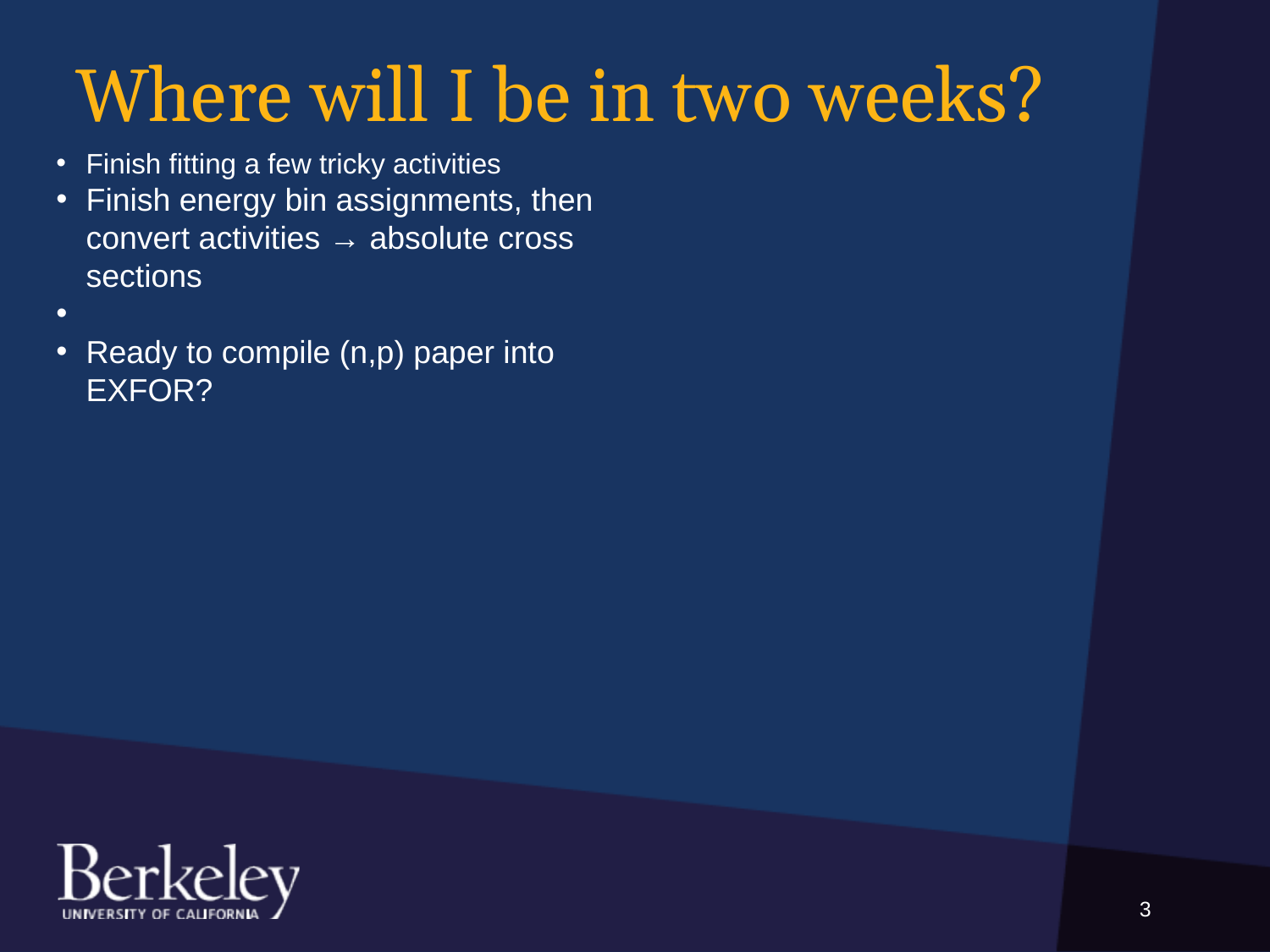

Where will I be in two weeks?
Finish fitting a few tricky activities
Finish energy bin assignments, then convert activities → absolute cross sections

Ready to compile (n,p) paper into EXFOR?